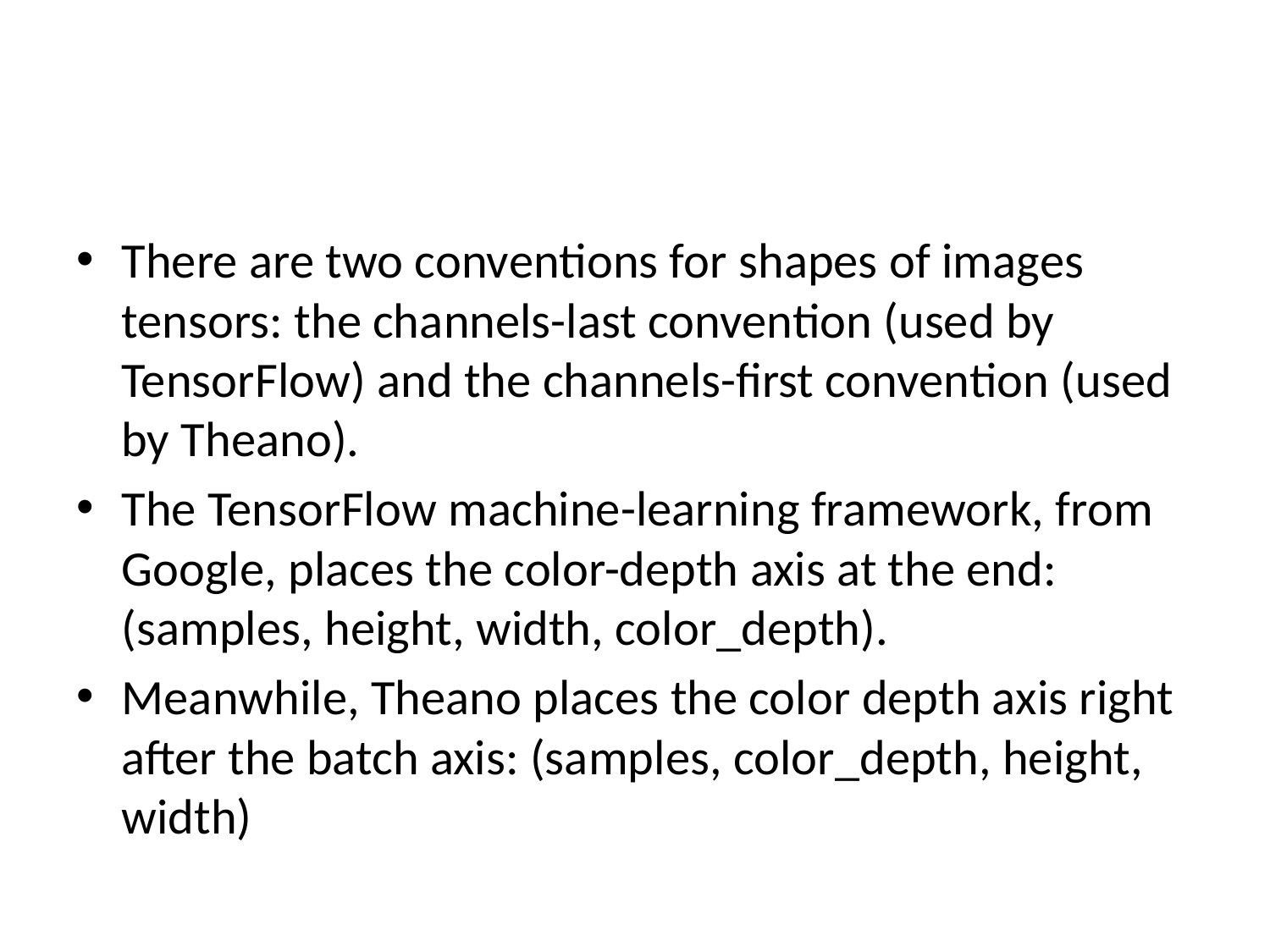

#
There are two conventions for shapes of images tensors: the channels-last convention (used by TensorFlow) and the channels-first convention (used by Theano).
The TensorFlow machine-learning framework, from Google, places the color-depth axis at the end: (samples, height, width, color_depth).
Meanwhile, Theano places the color depth axis right after the batch axis: (samples, color_depth, height, width)